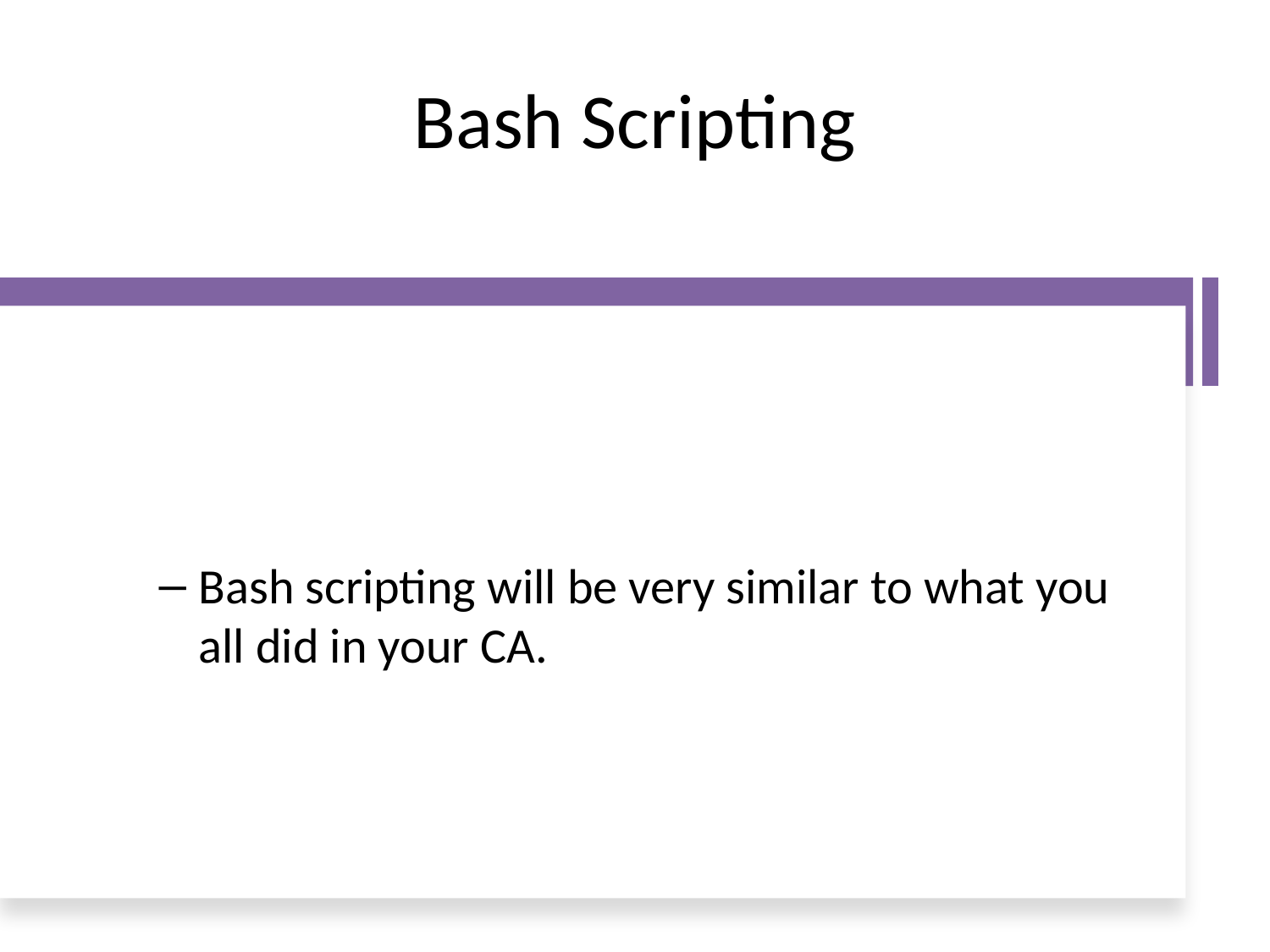

# Bash Scripting

Bash scripting will be very similar to what you all did in your CA.